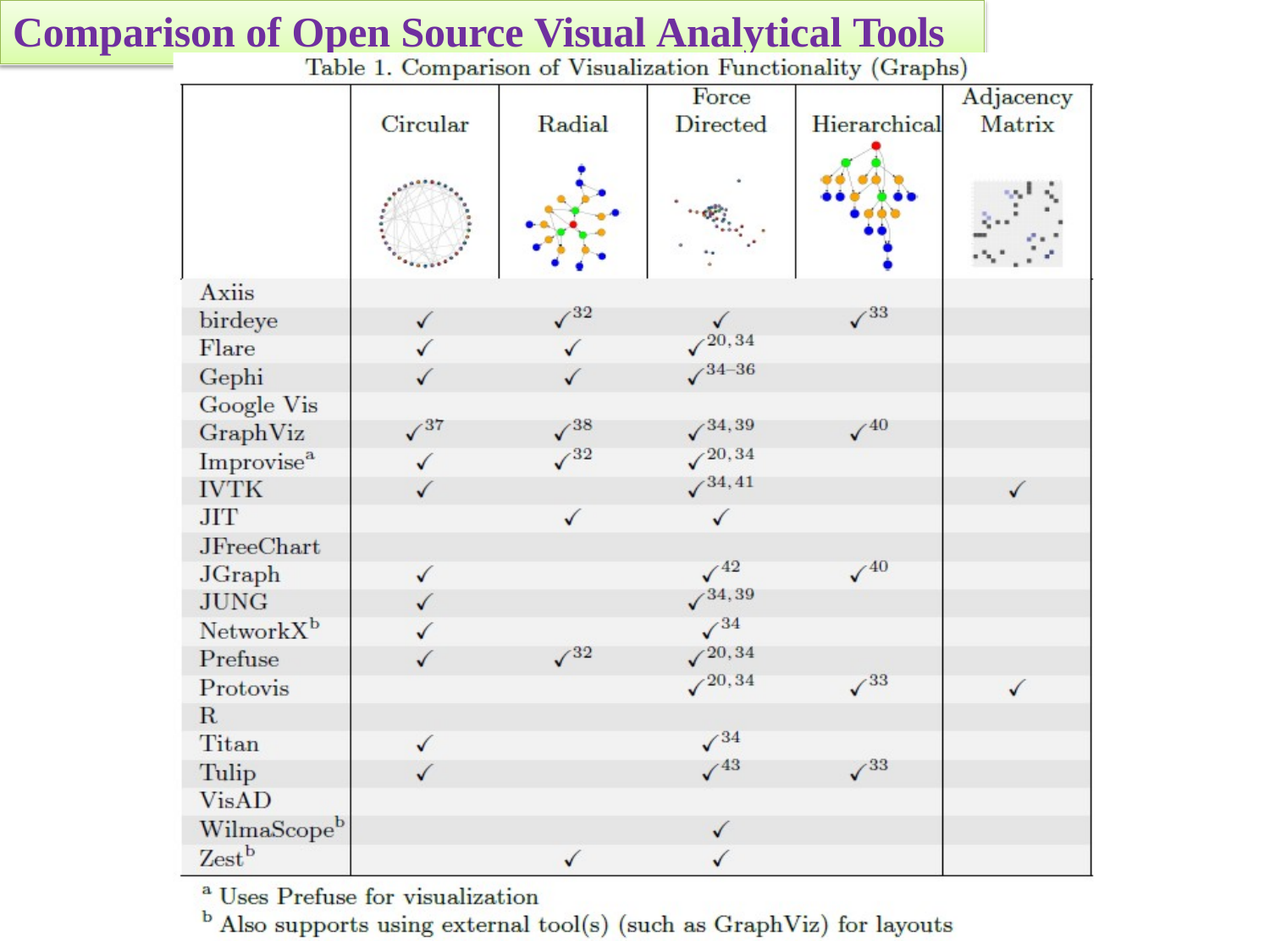

# Comparison of Open Source Visual Analytical Tools